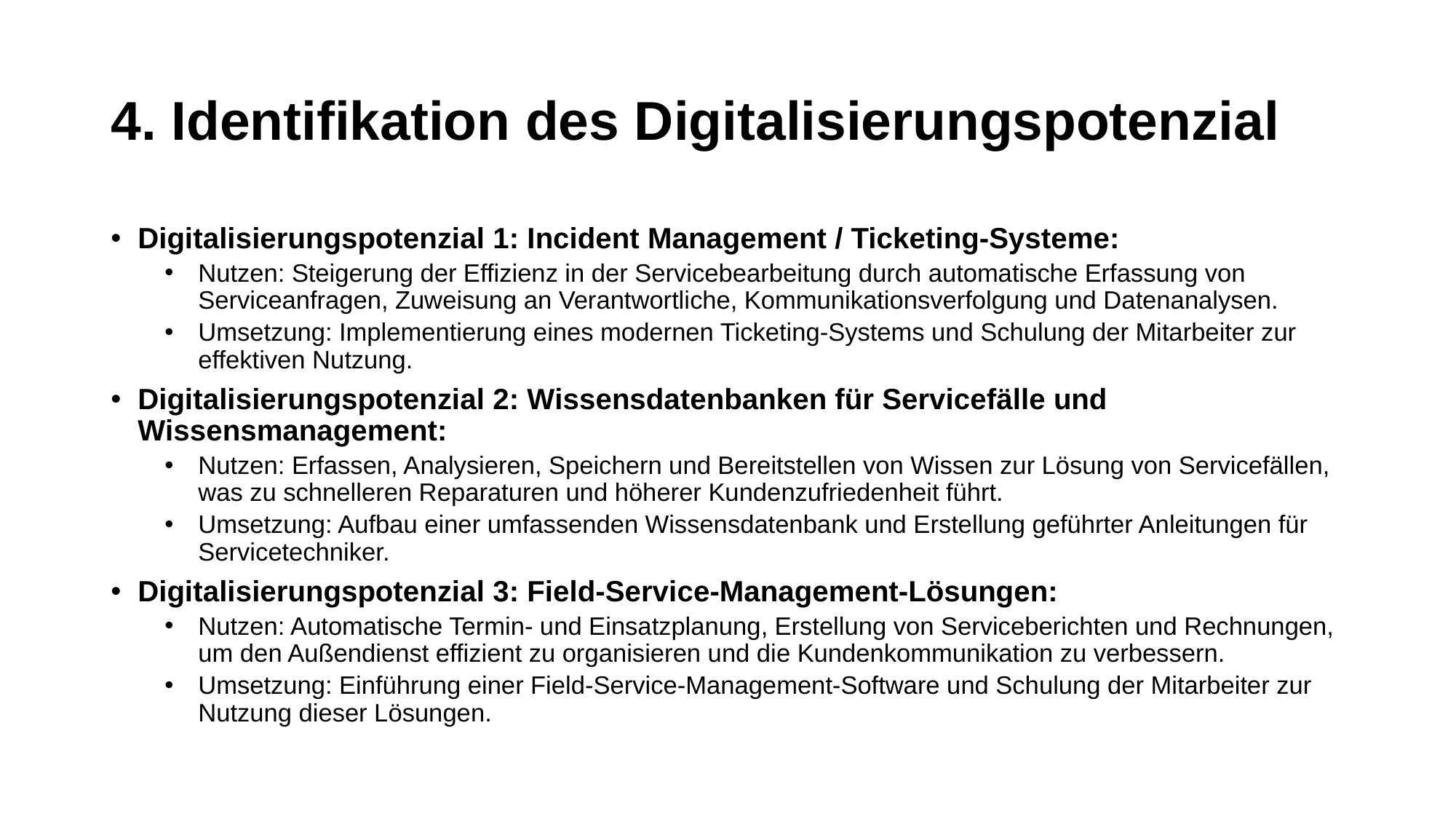

# 4. Identifikation des Digitalisierungspotenzial
Digitalisierungspotenzial 1: Incident Management / Ticketing-Systeme:
Nutzen: Steigerung der Effizienz in der Servicebearbeitung durch automatische Erfassung von Serviceanfragen, Zuweisung an Verantwortliche, Kommunikationsverfolgung und Datenanalysen.
Umsetzung: Implementierung eines modernen Ticketing-Systems und Schulung der Mitarbeiter zur effektiven Nutzung.
Digitalisierungspotenzial 2: Wissensdatenbanken für Servicefälle und Wissensmanagement:
Nutzen: Erfassen, Analysieren, Speichern und Bereitstellen von Wissen zur Lösung von Servicefällen, was zu schnelleren Reparaturen und höherer Kundenzufriedenheit führt.
Umsetzung: Aufbau einer umfassenden Wissensdatenbank und Erstellung geführter Anleitungen für Servicetechniker.
Digitalisierungspotenzial 3: Field-Service-Management-Lösungen:
Nutzen: Automatische Termin- und Einsatzplanung, Erstellung von Serviceberichten und Rechnungen, um den Außendienst effizient zu organisieren und die Kundenkommunikation zu verbessern.
Umsetzung: Einführung einer Field-Service-Management-Software und Schulung der Mitarbeiter zur Nutzung dieser Lösungen.